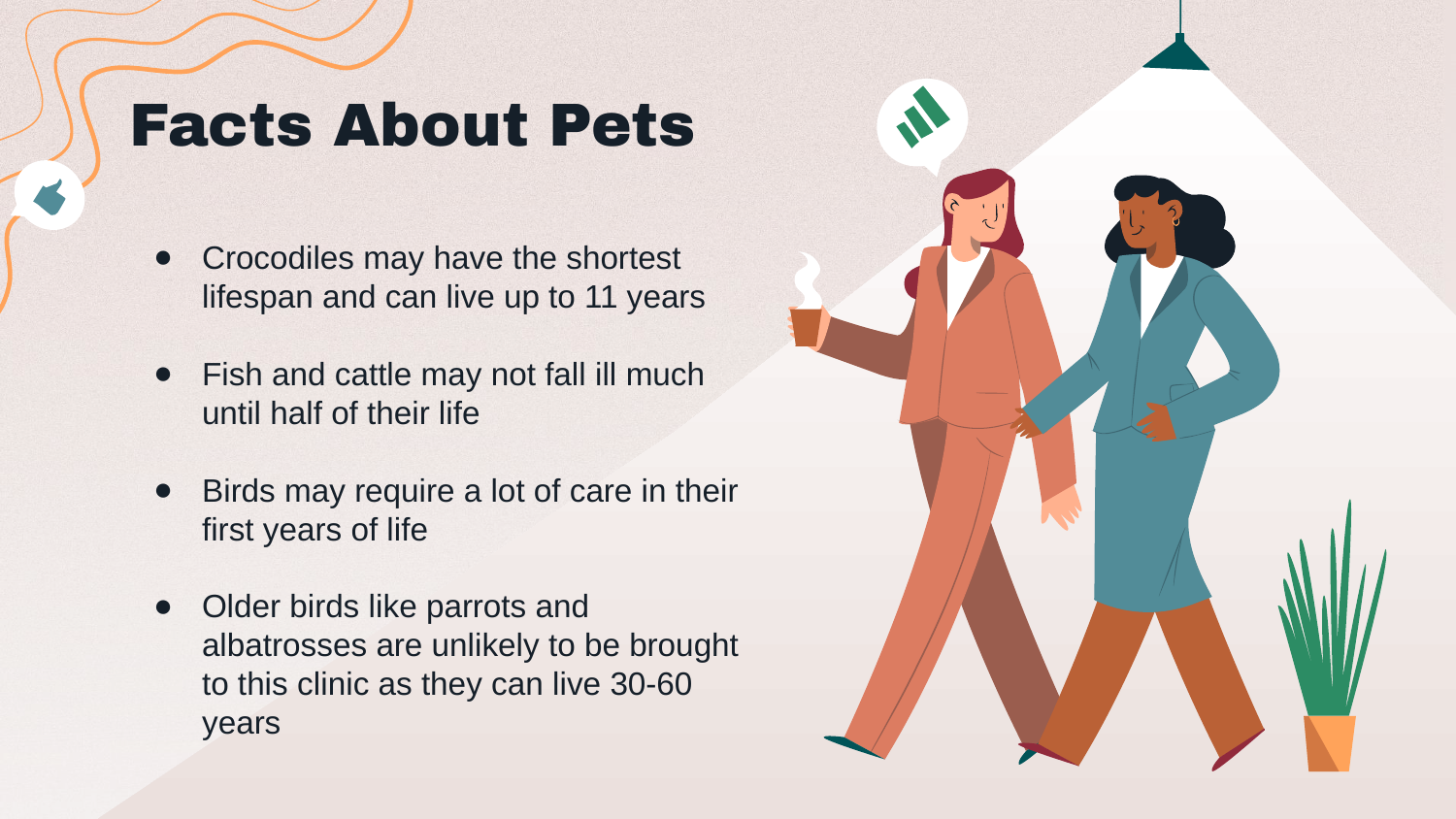

# Facts About Pets

Crocodiles may have the shortest lifespan and can live up to 11 years

Fish and cattle may not fall ill much until half of their life

Birds may require a lot of care in their first years of life

Older birds like parrots and albatrosses are unlikely to be brought to this clinic as they can live 30-60 years